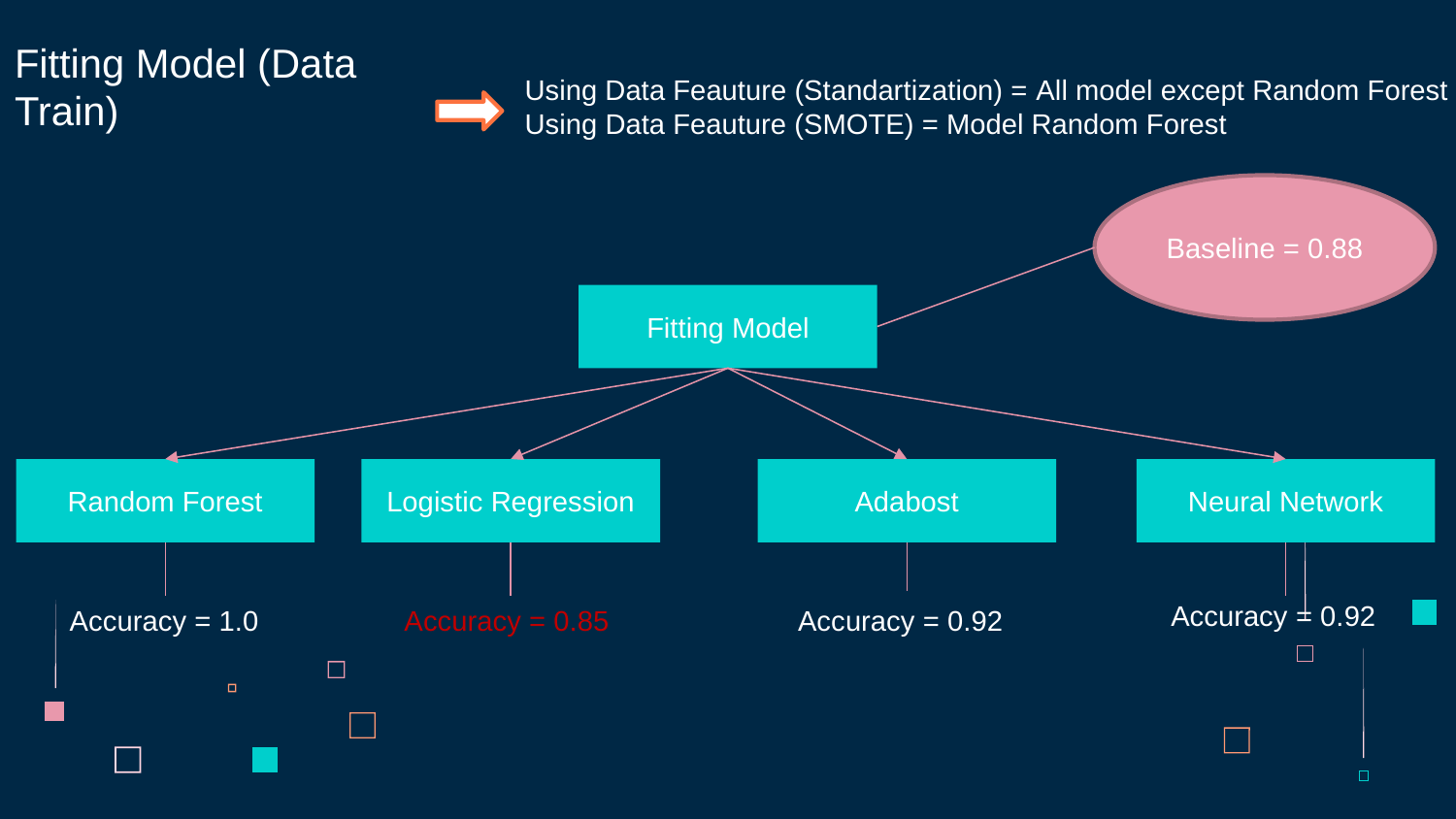

# Fitting Model (Data Train)
Using Data Feauture (Standartization) = All model except Random Forest
Using Data Feauture (SMOTE) = Model Random Forest

Baseline = 0.88
Fitting Model
Random Forest
Logistic Regression
Adabost
Neural Network
Accuracy = 0.92
Accuracy = 1.0
Accuracy = 0.92
Accuracy = 0.85